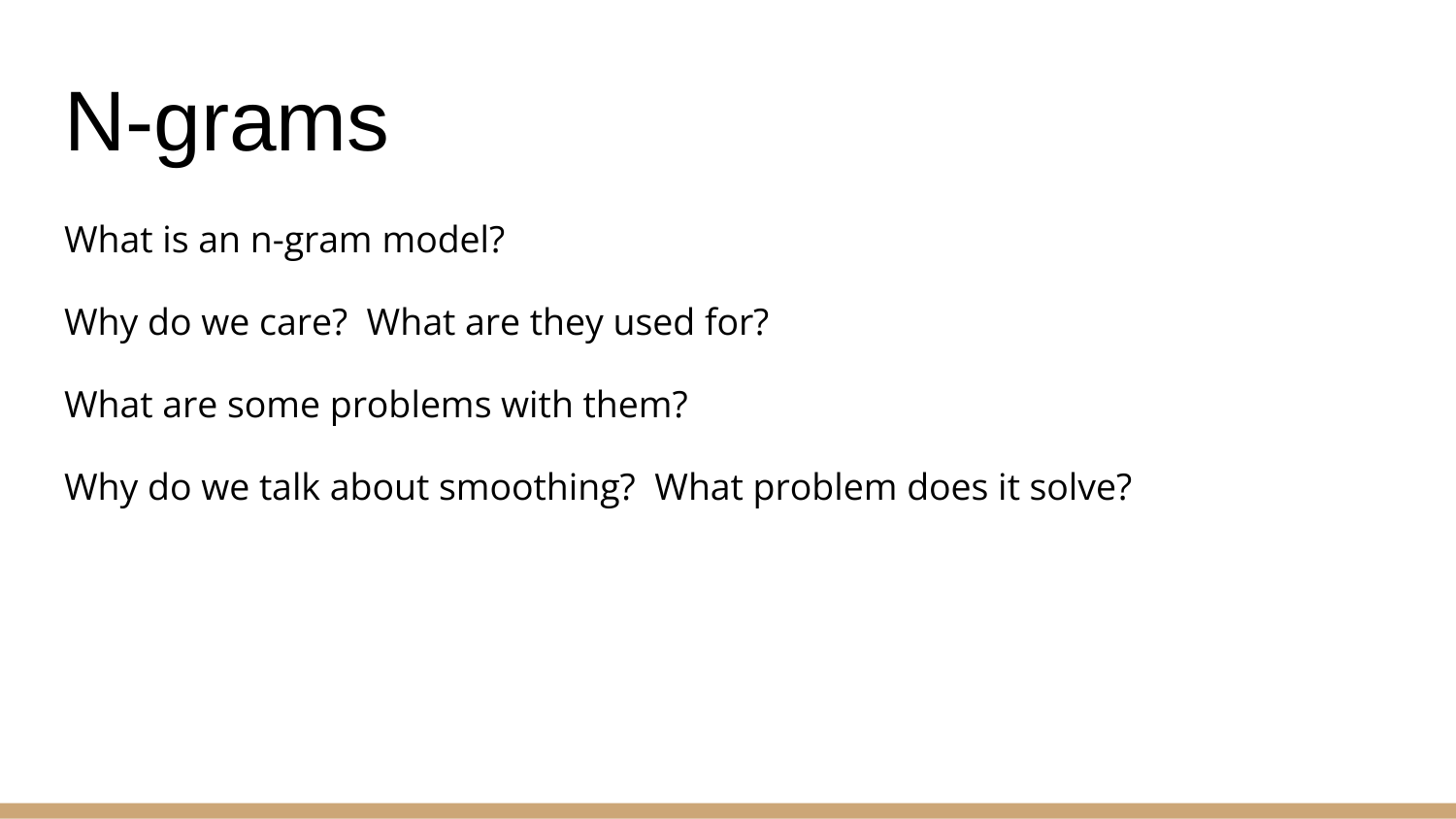

# N-grams
What is an n-gram model?
Why do we care?  What are they used for?
What are some problems with them?
Why do we talk about smoothing?  What problem does it solve?